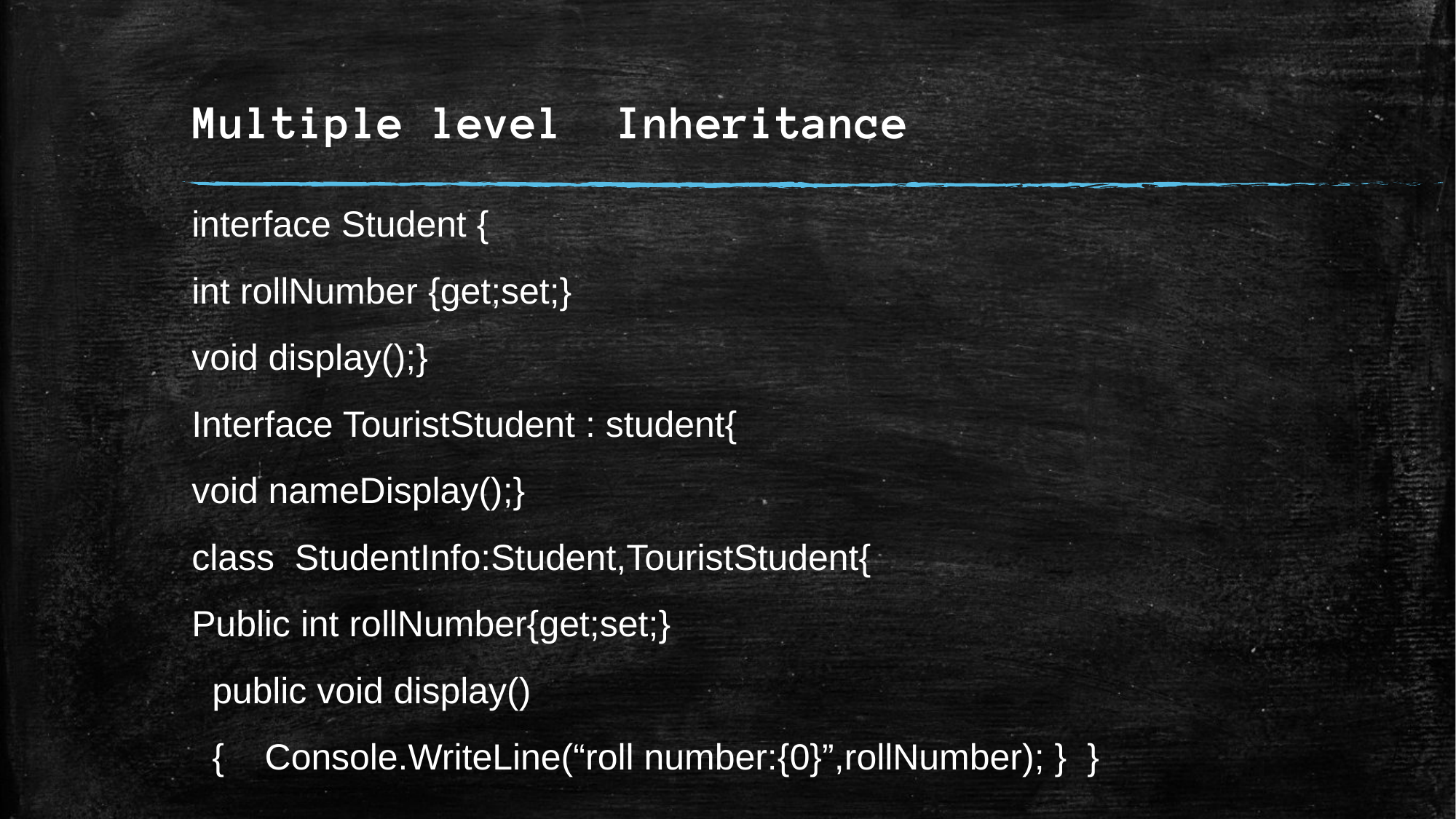

# Multiple level  Inheritance
interface Student {
int rollNumber {get;set;}
void display();}
Interface TouristStudent : student{
void nameDisplay();}
class  StudentInfo:Student,TouristStudent{
Public int rollNumber{get;set;}
  public void display()
  {    Console.WriteLine(“roll number:{0}”,rollNumber); }  }

}